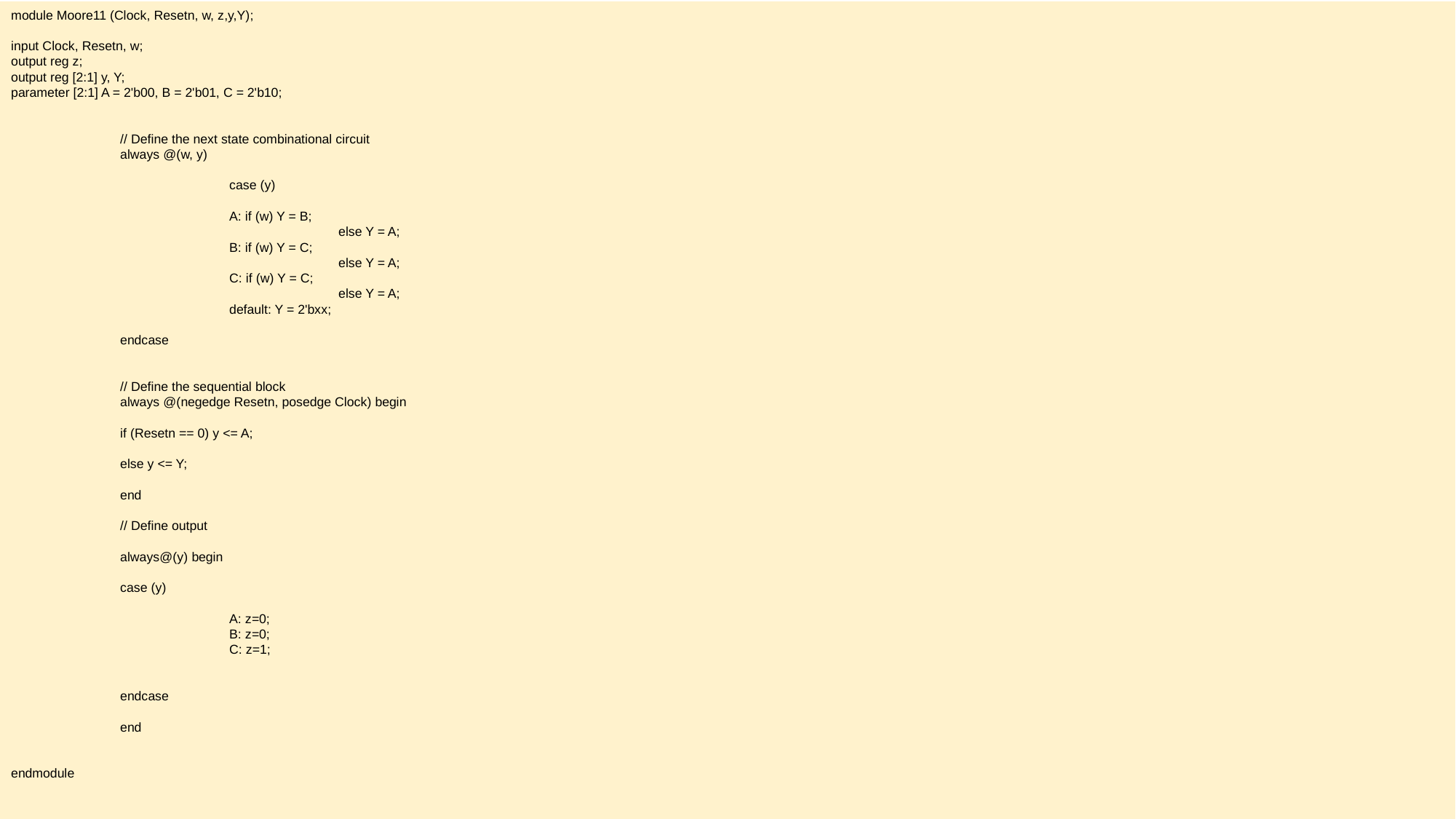

module Moore11 (Clock, Resetn, w, z,y,Y);

input Clock, Resetn, w;
output reg z;
output reg [2:1] y, Y;
parameter [2:1] A = 2'b00, B = 2'b01, C = 2'b10;

	// Define the next state combinational circuit
	always @(w, y)

		case (y)

		A: if (w) Y = B;
			else Y = A;
		B: if (w) Y = C;
			else Y = A;
		C: if (w) Y = C;
			else Y = A;
		default: Y = 2'bxx;

	endcase

	// Define the sequential block
	always @(negedge Resetn, posedge Clock) begin

	if (Resetn == 0) y <= A;

	else y <= Y;

	end

	// Define output

	always@(y) begin

	case (y)

		A: z=0;
		B: z=0;
		C: z=1;

	endcase

	end

endmodule

11